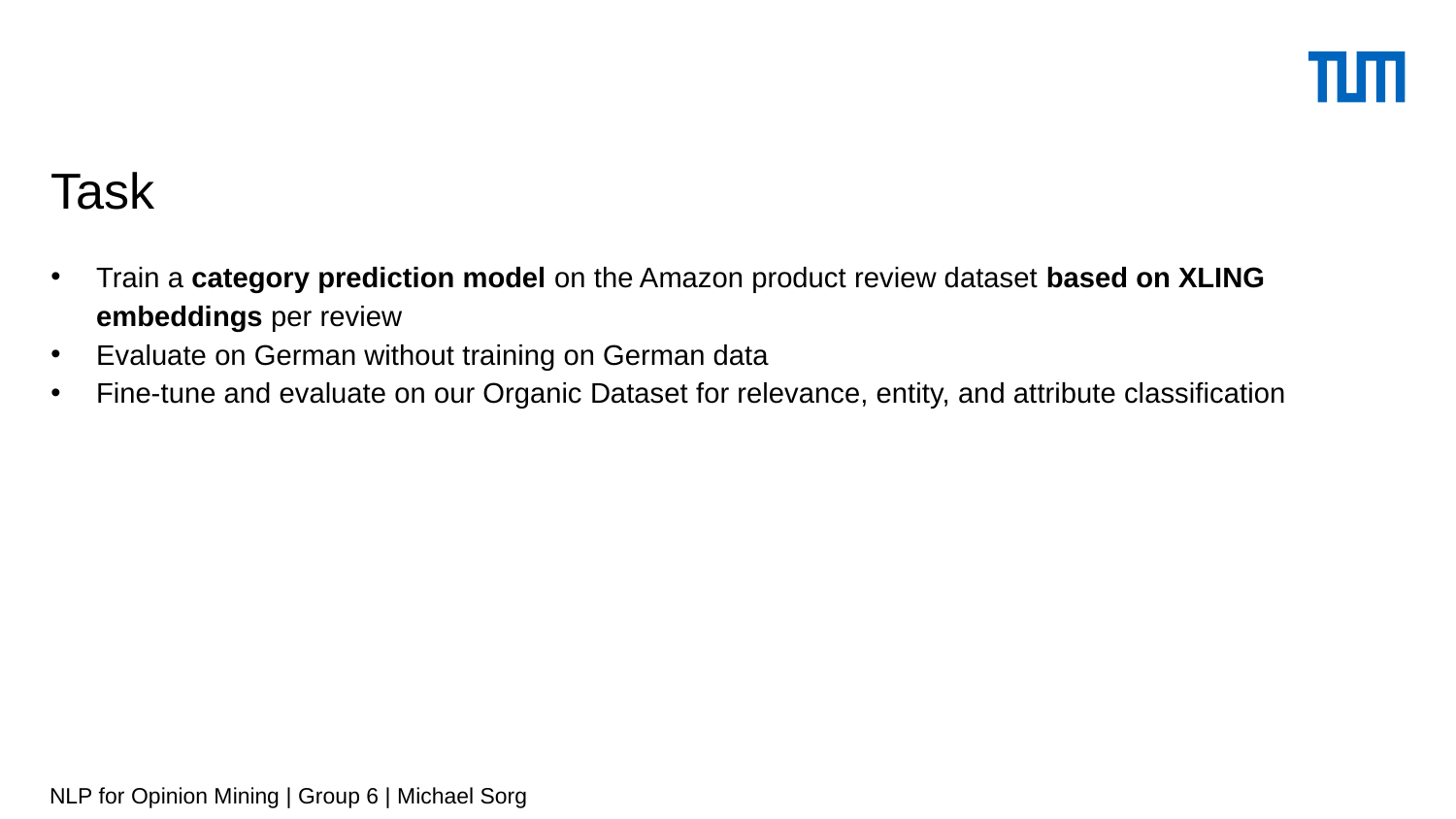

# Task
Train a category prediction model on the Amazon product review dataset based on XLING embeddings per review
Evaluate on German without training on German data
Fine-tune and evaluate on our Organic Dataset for relevance, entity, and attribute classification

NLP for Opinion Mining | Group 6 | Michael Sorg